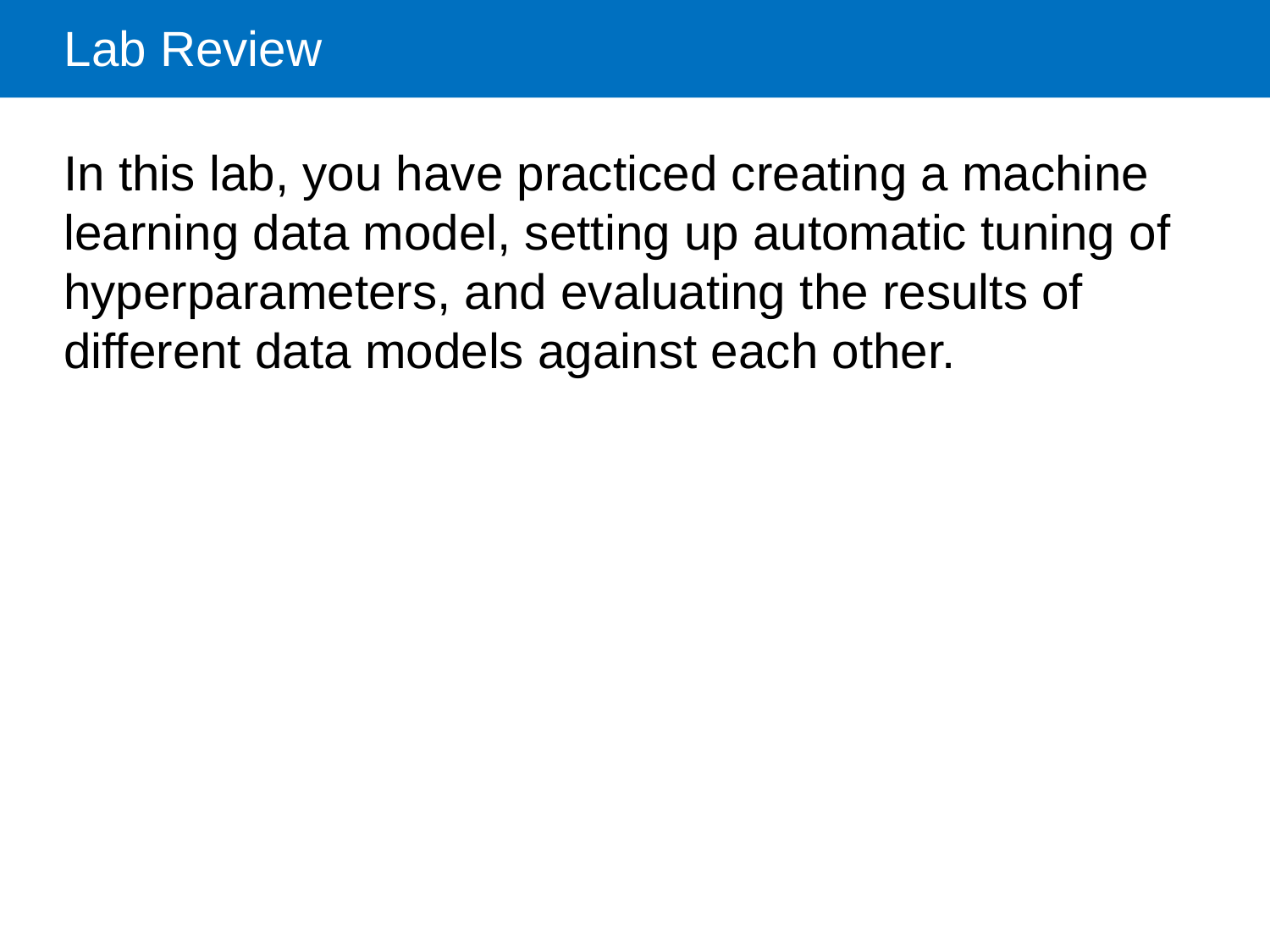

# Lab Review
In this lab, you have practiced creating a machine learning data model, setting up automatic tuning of hyperparameters, and evaluating the results of different data models against each other.